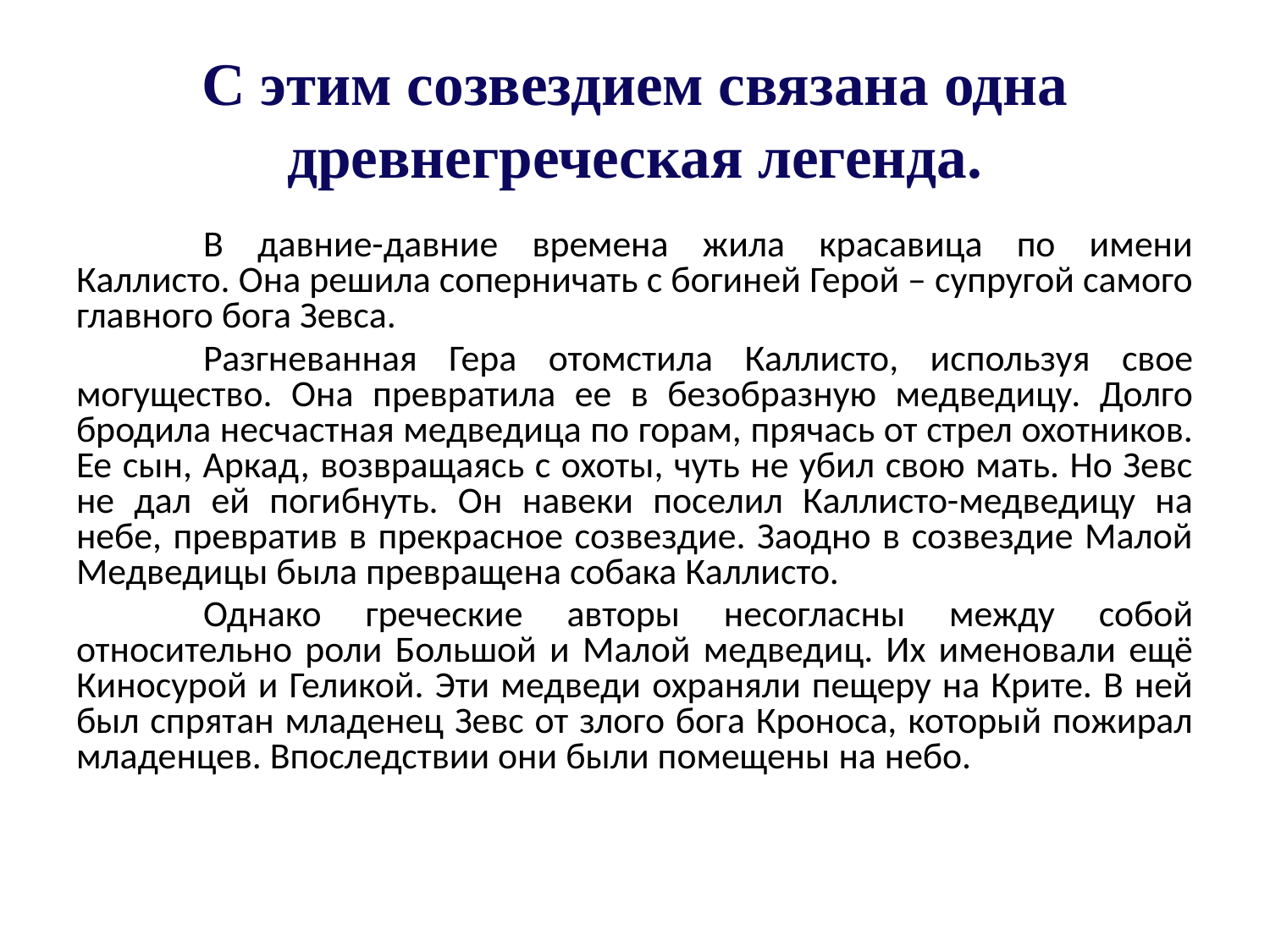

# С этим созвездием связана одна древнегреческая легенда.
	В давние-давние времена жила красавица по имени Каллисто. Она решила соперничать с богиней Герой – супругой самого главного бога Зевса.
	Разгневанная Гера отомстила Каллисто, используя свое могущество. Она превратила ее в безобразную медведицу. Долго бродила несчастная медведица по горам, прячась от стрел охотников. Ее сын, Аркад, возвращаясь с охоты, чуть не убил свою мать. Но Зевс не дал ей погибнуть. Он навеки поселил Каллисто-медведицу на небе, превратив в прекрасное созвездие. Заодно в созвездие Малой Медведицы была превращена собака Каллисто.
	Однако греческие авторы несогласны между собой относительно роли Большой и Малой медведиц. Их именовали ещё Киносурой и Геликой. Эти медведи охраняли пещеру на Крите. В ней был спрятан младенец Зевс от злого бога Кроноса, который пожирал младенцев. Впоследствии они были помещены на небо.